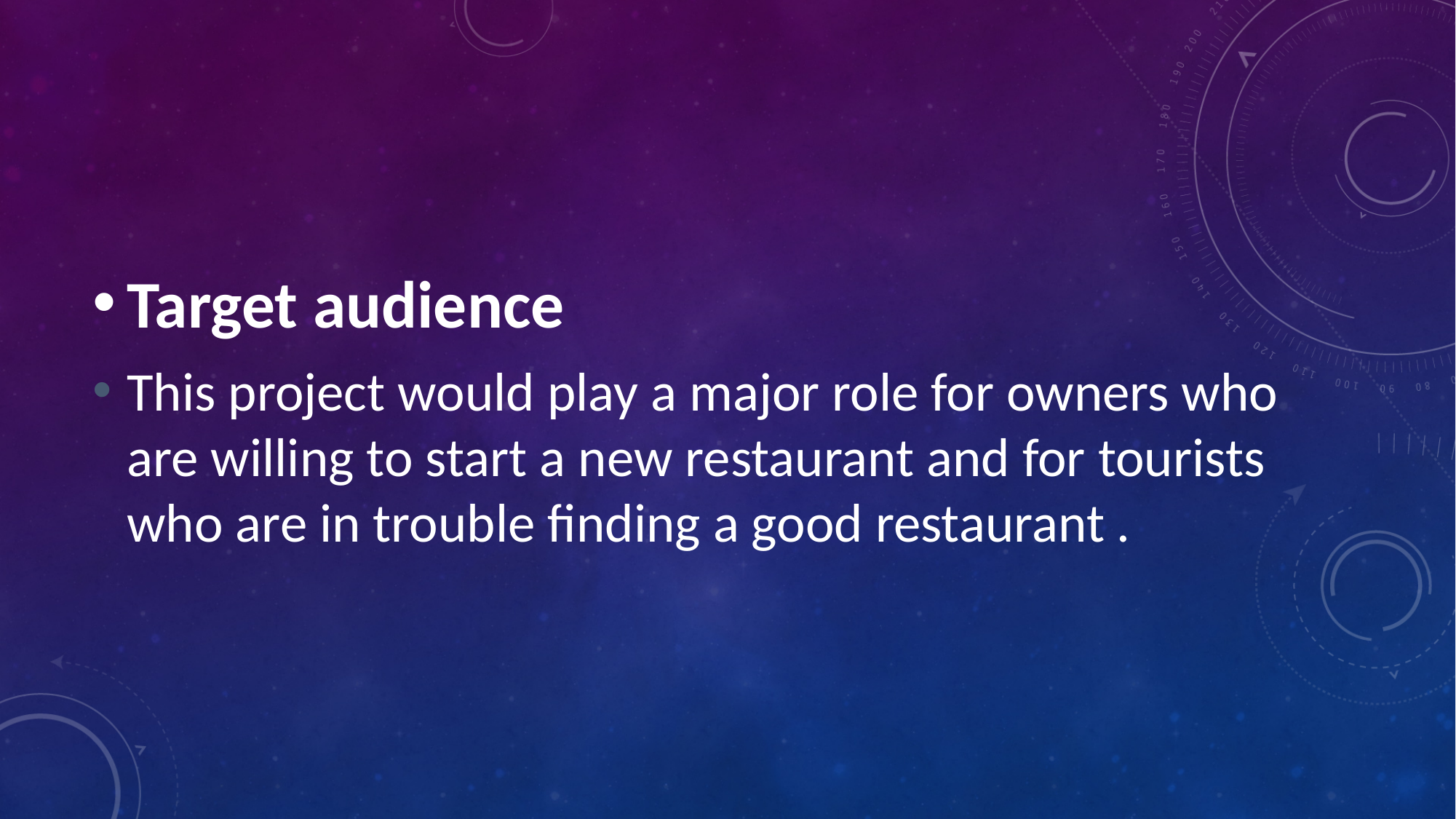

Target audience
This project would play a major role for owners who are willing to start a new restaurant and for tourists who are in trouble finding a good restaurant .